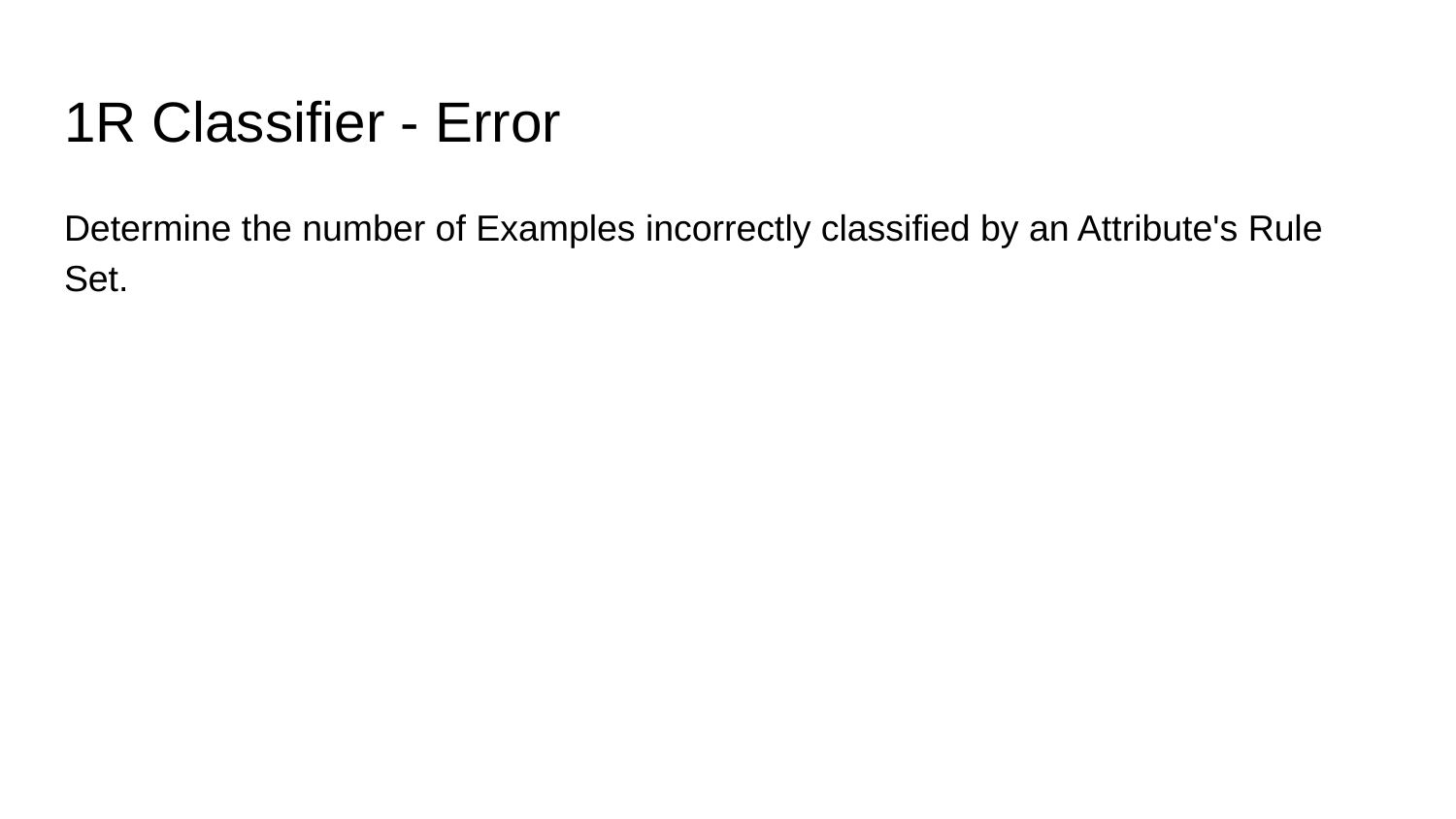

# 1R Classifier - Error

Determine the number of Examples incorrectly classified by an Attribute's Rule Set.